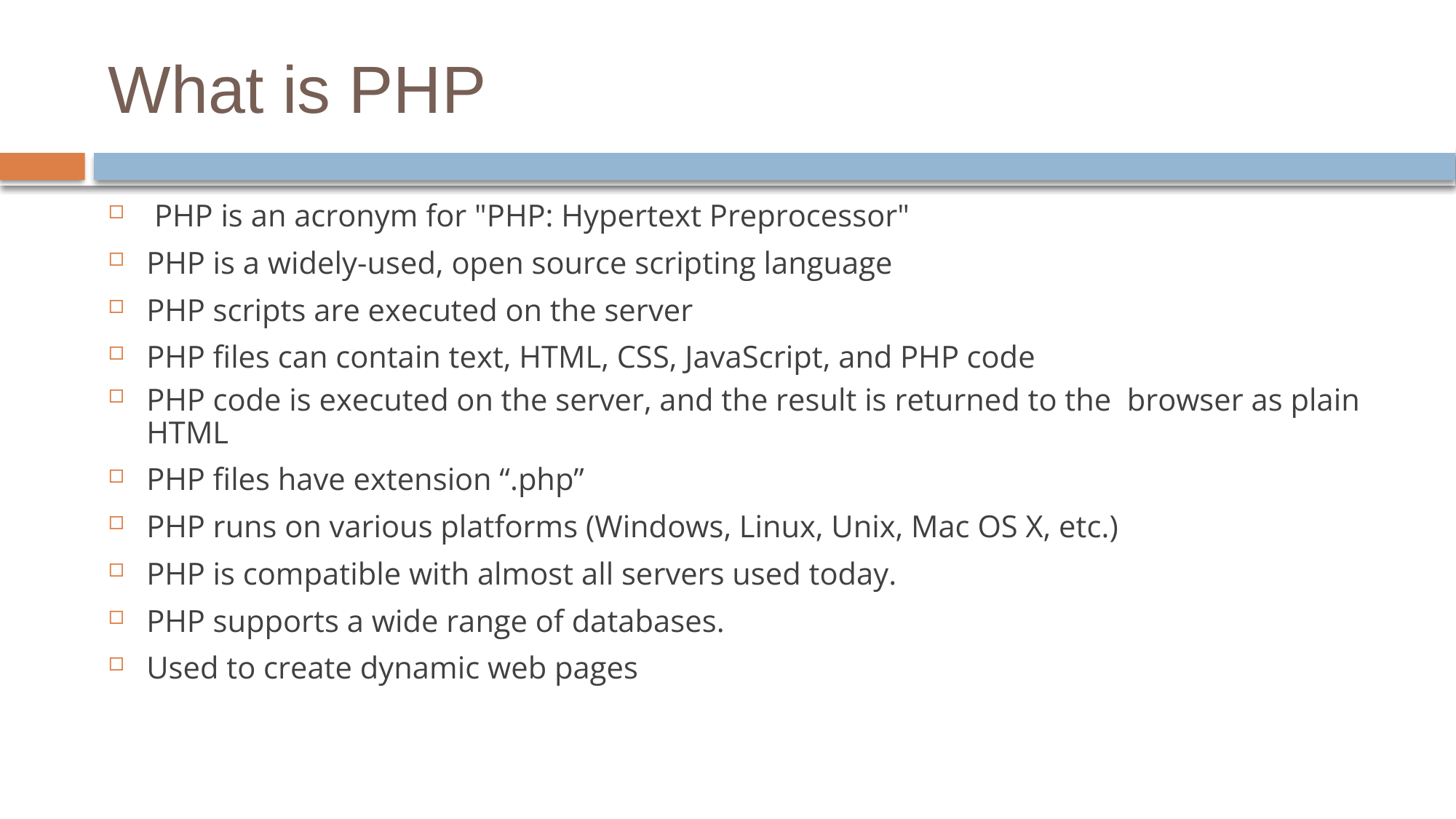

# What is PHP
 PHP is an acronym for "PHP: Hypertext Preprocessor"
PHP is a widely-used, open source scripting language
PHP scripts are executed on the server
PHP files can contain text, HTML, CSS, JavaScript, and PHP code
PHP code is executed on the server, and the result is returned to the  browser as plain HTML
PHP files have extension “.php”
PHP runs on various platforms (Windows, Linux, Unix, Mac OS X, etc.)
PHP is compatible with almost all servers used today.
PHP supports a wide range of databases.
Used to create dynamic web pages